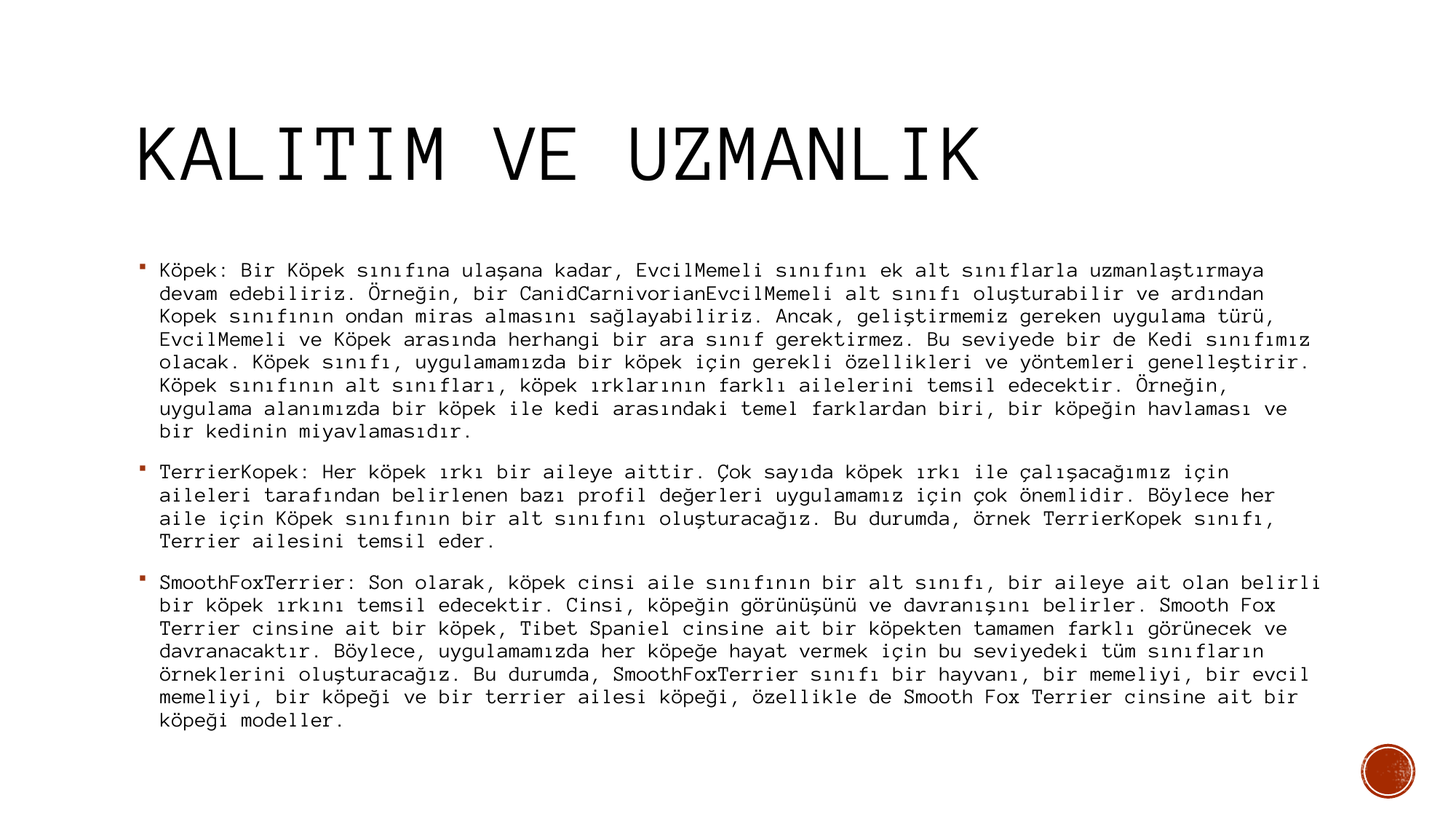

# Kalıtım ve Uzmanlık
Köpek: Bir Köpek sınıfına ulaşana kadar, EvcilMemeli sınıfını ek alt sınıflarla uzmanlaştırmaya devam edebiliriz. Örneğin, bir CanidCarnivorianEvcilMemeli alt sınıfı oluşturabilir ve ardından Kopek sınıfının ondan miras almasını sağlayabiliriz. Ancak, geliştirmemiz gereken uygulama türü, EvcilMemeli ve Köpek arasında herhangi bir ara sınıf gerektirmez. Bu seviyede bir de Kedi sınıfımız olacak. Köpek sınıfı, uygulamamızda bir köpek için gerekli özellikleri ve yöntemleri genelleştirir. Köpek sınıfının alt sınıfları, köpek ırklarının farklı ailelerini temsil edecektir. Örneğin, uygulama alanımızda bir köpek ile kedi arasındaki temel farklardan biri, bir köpeğin havlaması ve bir kedinin miyavlamasıdır.
TerrierKopek: Her köpek ırkı bir aileye aittir. Çok sayıda köpek ırkı ile çalışacağımız için aileleri tarafından belirlenen bazı profil değerleri uygulamamız için çok önemlidir. Böylece her aile için Köpek sınıfının bir alt sınıfını oluşturacağız. Bu durumda, örnek TerrierKopek sınıfı, Terrier ailesini temsil eder.
SmoothFoxTerrier: Son olarak, köpek cinsi aile sınıfının bir alt sınıfı, bir aileye ait olan belirli bir köpek ırkını temsil edecektir. Cinsi, köpeğin görünüşünü ve davranışını belirler. Smooth Fox Terrier cinsine ait bir köpek, Tibet Spaniel cinsine ait bir köpekten tamamen farklı görünecek ve davranacaktır. Böylece, uygulamamızda her köpeğe hayat vermek için bu seviyedeki tüm sınıfların örneklerini oluşturacağız. Bu durumda, SmoothFoxTerrier sınıfı bir hayvanı, bir memeliyi, bir evcil memeliyi, bir köpeği ve bir terrier ailesi köpeği, özellikle de Smooth Fox Terrier cinsine ait bir köpeği modeller.